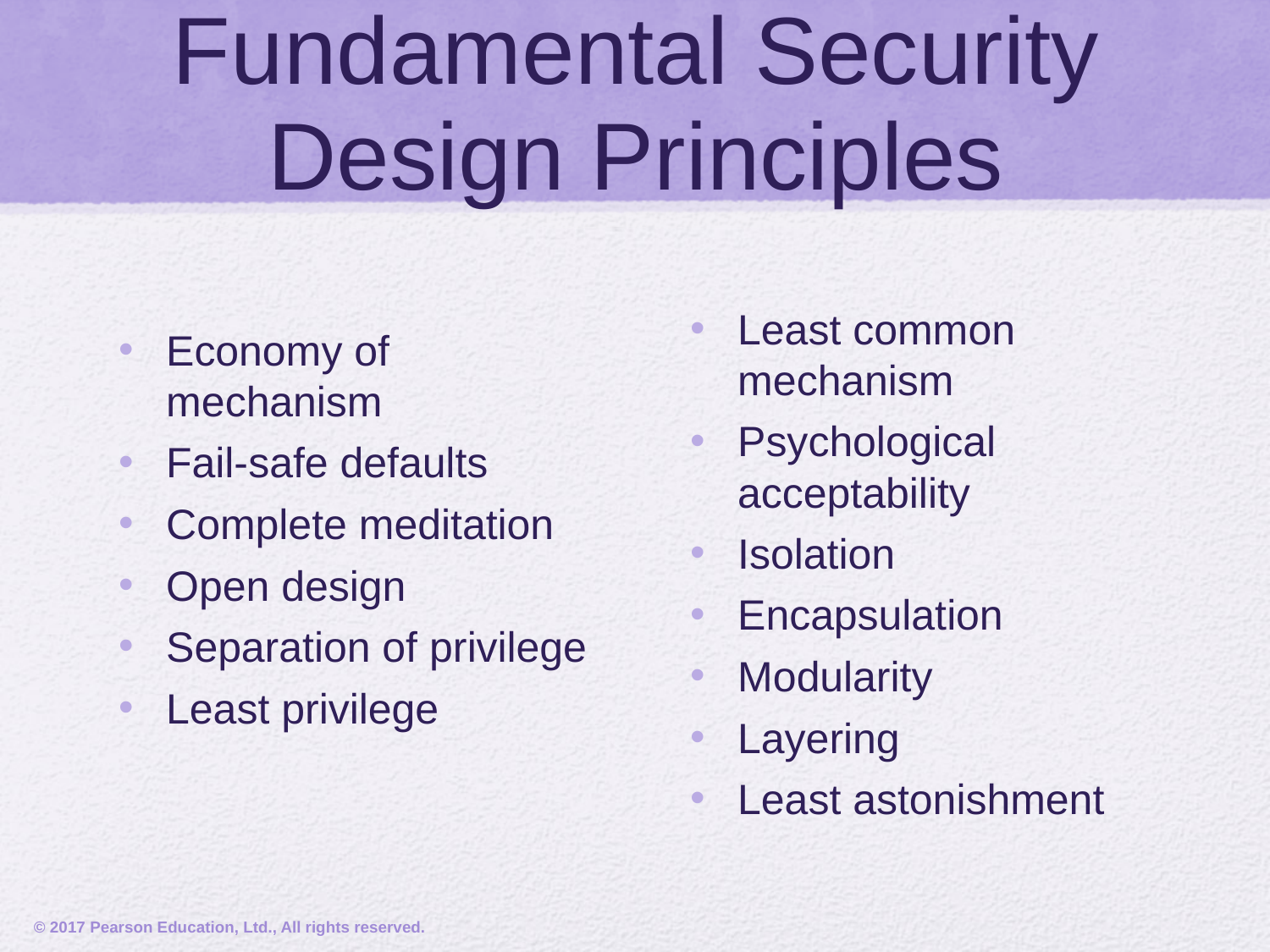

# Fundamental Security Design Principles
Least common mechanism
Psychological acceptability
Isolation
Encapsulation
Modularity
Layering
Least astonishment
Economy of mechanism
Fail-safe defaults
Complete meditation
Open design
Separation of privilege
Least privilege
© 2017 Pearson Education, Ltd., All rights reserved.